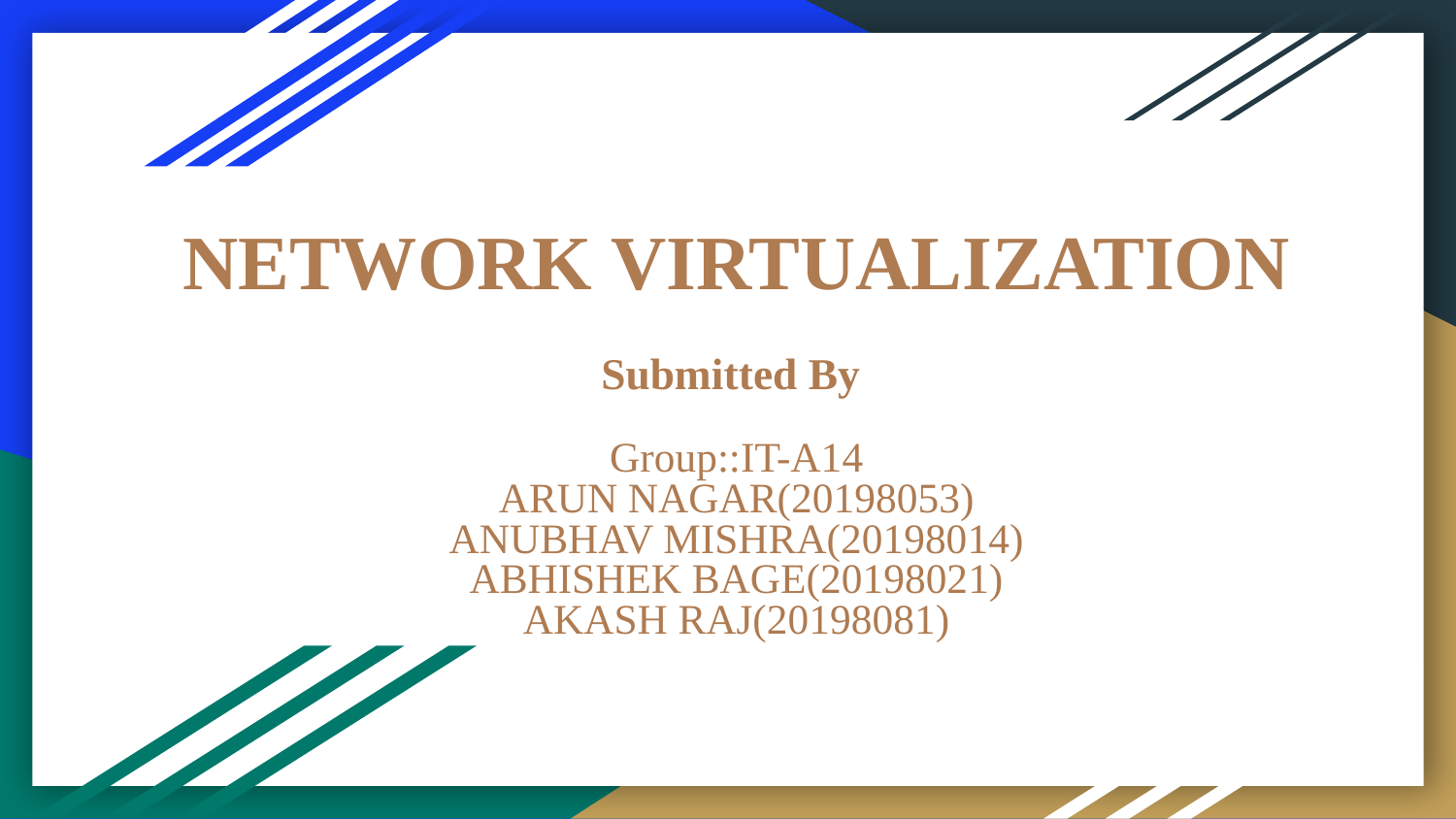

# NETWORK VIRTUALIZATION
Submitted By

Group::IT-A14
ARUN NAGAR(20198053)
ANUBHAV MISHRA(20198014)
ABHISHEK BAGE(20198021)
AKASH RAJ(20198081)